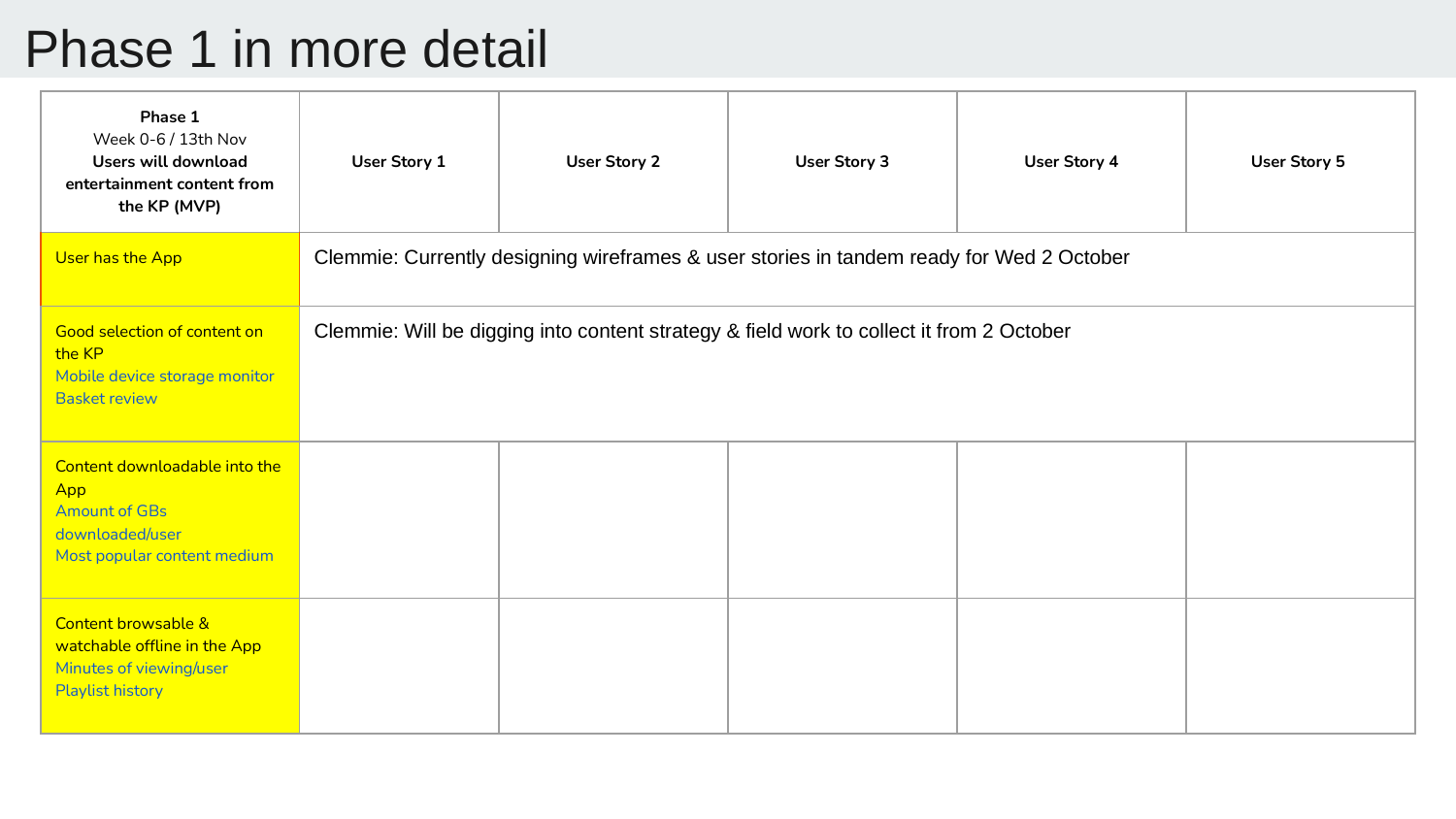

# Phase 1 in more detail
| Phase 1 Week 0-6 / 13th Nov Users will download entertainment content from the KP (MVP) | User Story 1 | User Story 2 | User Story 3 | User Story 4 | User Story 5 |
| --- | --- | --- | --- | --- | --- |
| User has the App | Clemmie: Currently designing wireframes & user stories in tandem ready for Wed 2 October |  |  |  |  |
| Good selection of content on the KP Mobile device storage monitor Basket review | Clemmie: Will be digging into content strategy & field work to collect it from 2 October |  |  |  |  |
| Content downloadable into the App Amount of GBs downloaded/user Most popular content medium |  |  |  |  |  |
| Content browsable & watchable offline in the App Minutes of viewing/user Playlist history |  |  |  |  |  |